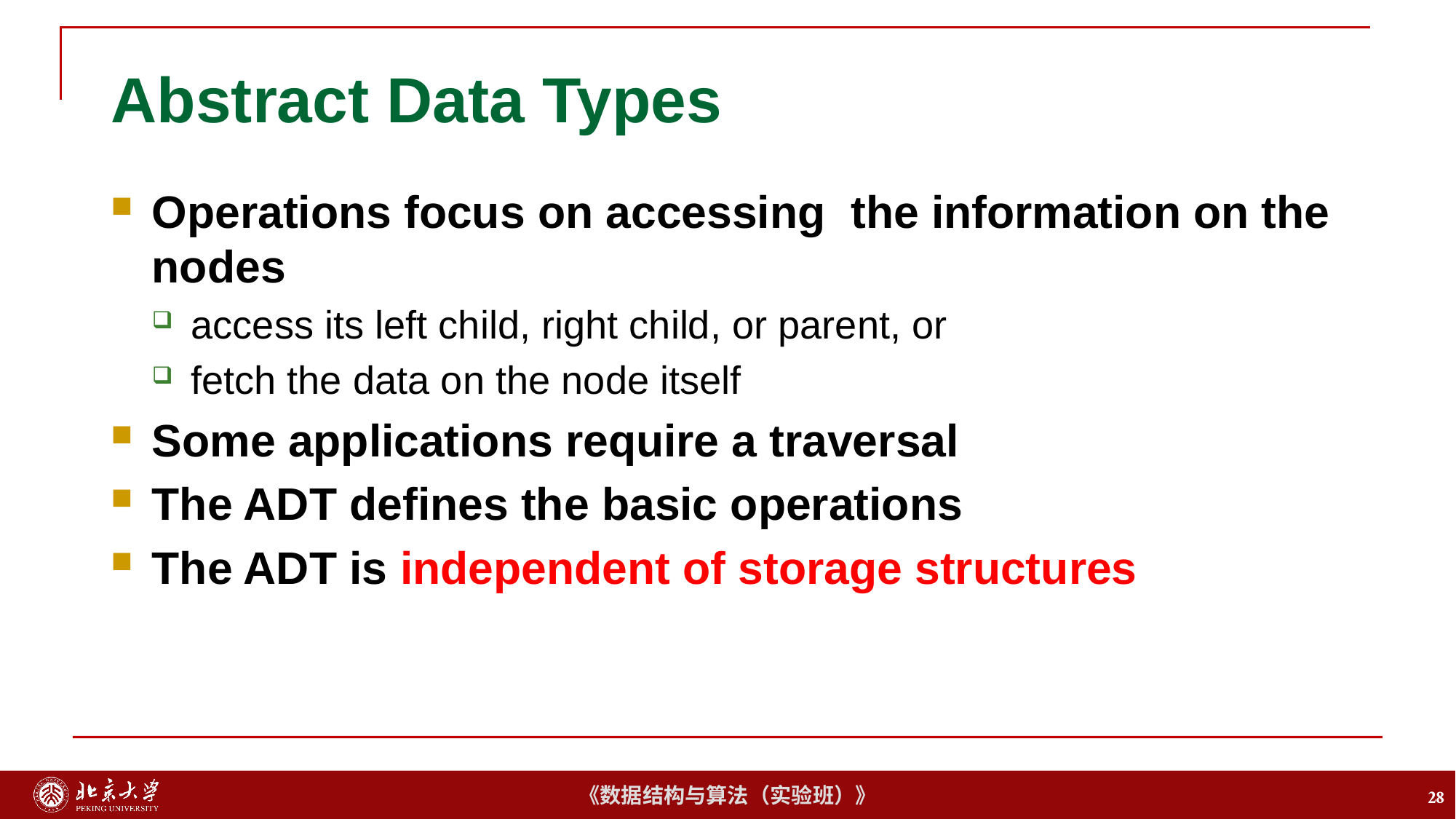

# Abstract Data Types
Operations focus on accessing  the information on the nodes
access its left child, right child, or parent, or
fetch the data on the node itself
Some applications require a traversal
The ADT defines the basic operations
The ADT is independent of storage structures
28